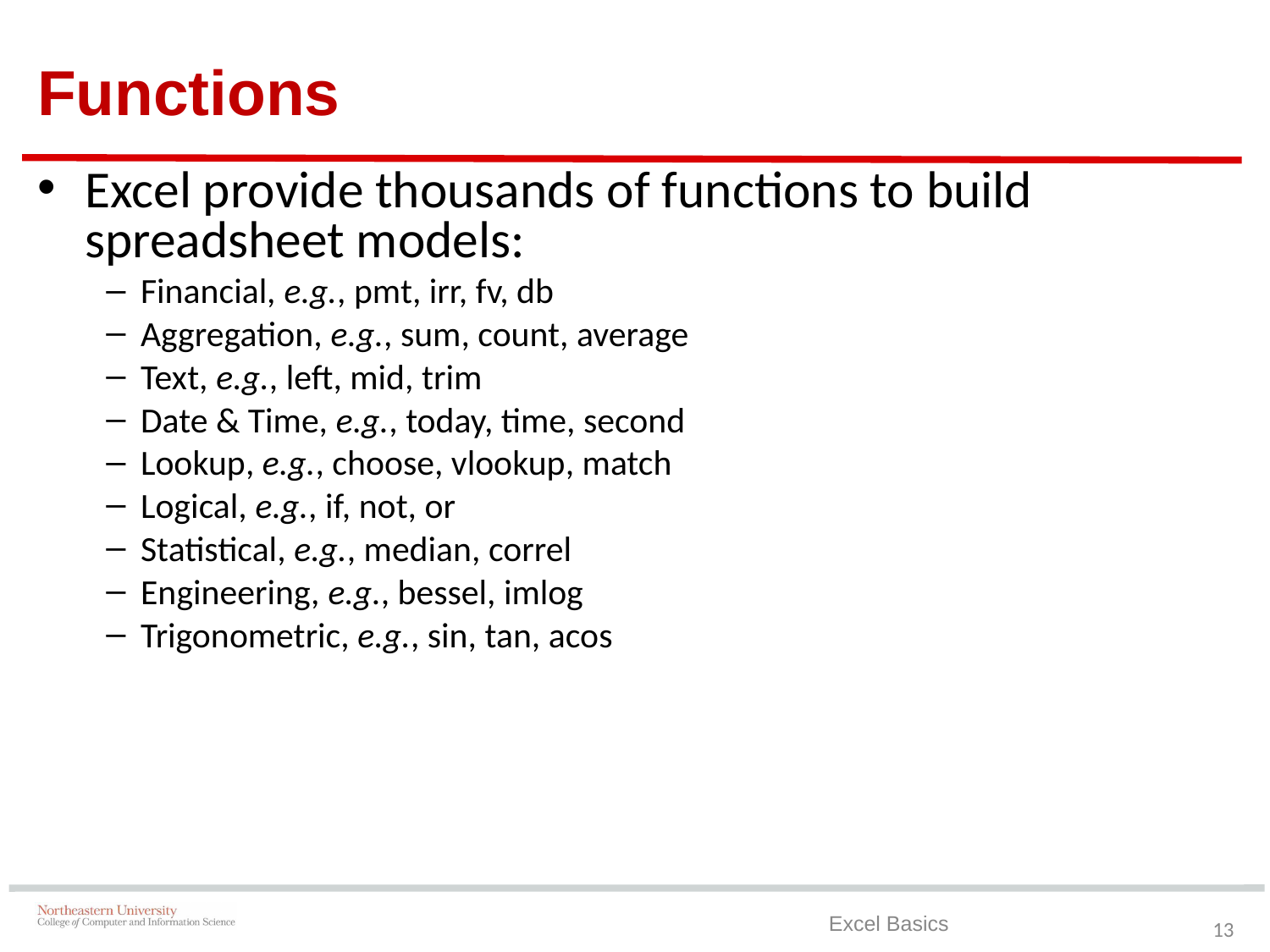

# Functions
Excel provide thousands of functions to build spreadsheet models:
Financial, e.g., pmt, irr, fv, db
Aggregation, e.g., sum, count, average
Text, e.g., left, mid, trim
Date & Time, e.g., today, time, second
Lookup, e.g., choose, vlookup, match
Logical, e.g., if, not, or
Statistical, e.g., median, correl
Engineering, e.g., bessel, imlog
Trigonometric, e.g., sin, tan, acos
Excel Basics